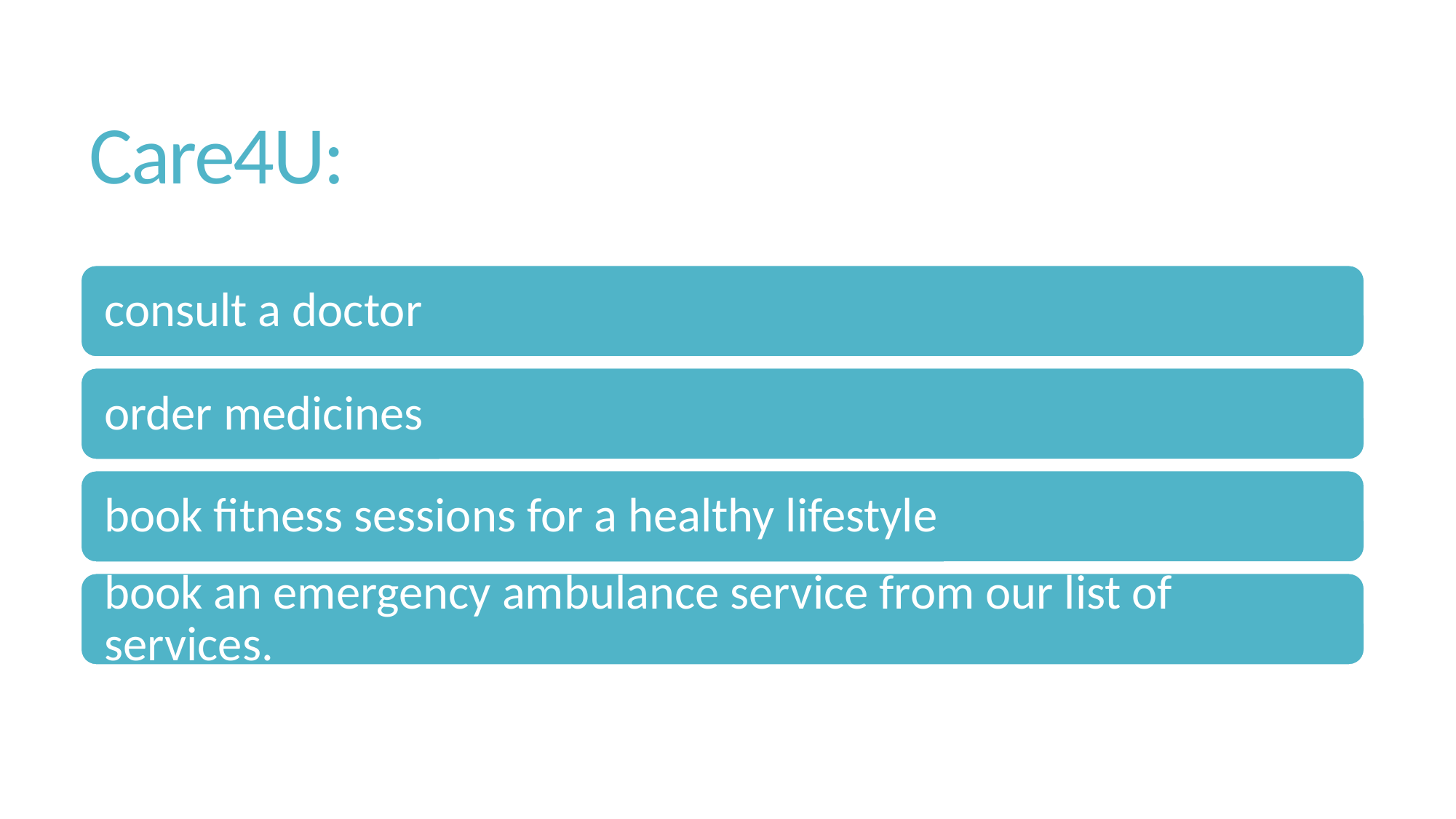

# Care4U:
consult a doctor
order medicines
book fitness sessions for a healthy lifestyle
book an emergency ambulance service from our list of services.